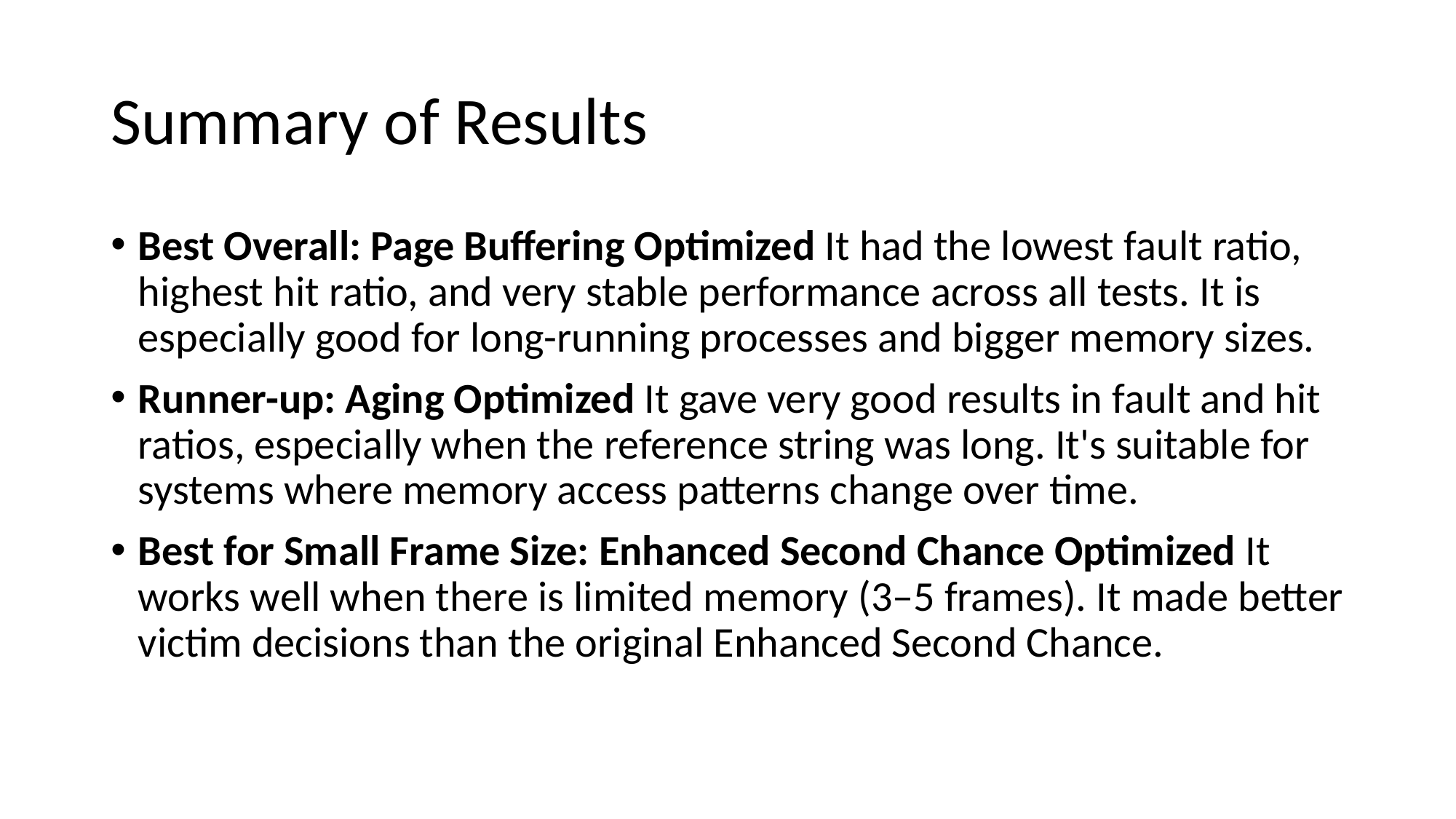

# Summary of Results
Best Overall: Page Buffering Optimized It had the lowest fault ratio, highest hit ratio, and very stable performance across all tests. It is especially good for long-running processes and bigger memory sizes.
Runner-up: Aging Optimized It gave very good results in fault and hit ratios, especially when the reference string was long. It's suitable for systems where memory access patterns change over time.
Best for Small Frame Size: Enhanced Second Chance Optimized It works well when there is limited memory (3–5 frames). It made better victim decisions than the original Enhanced Second Chance.